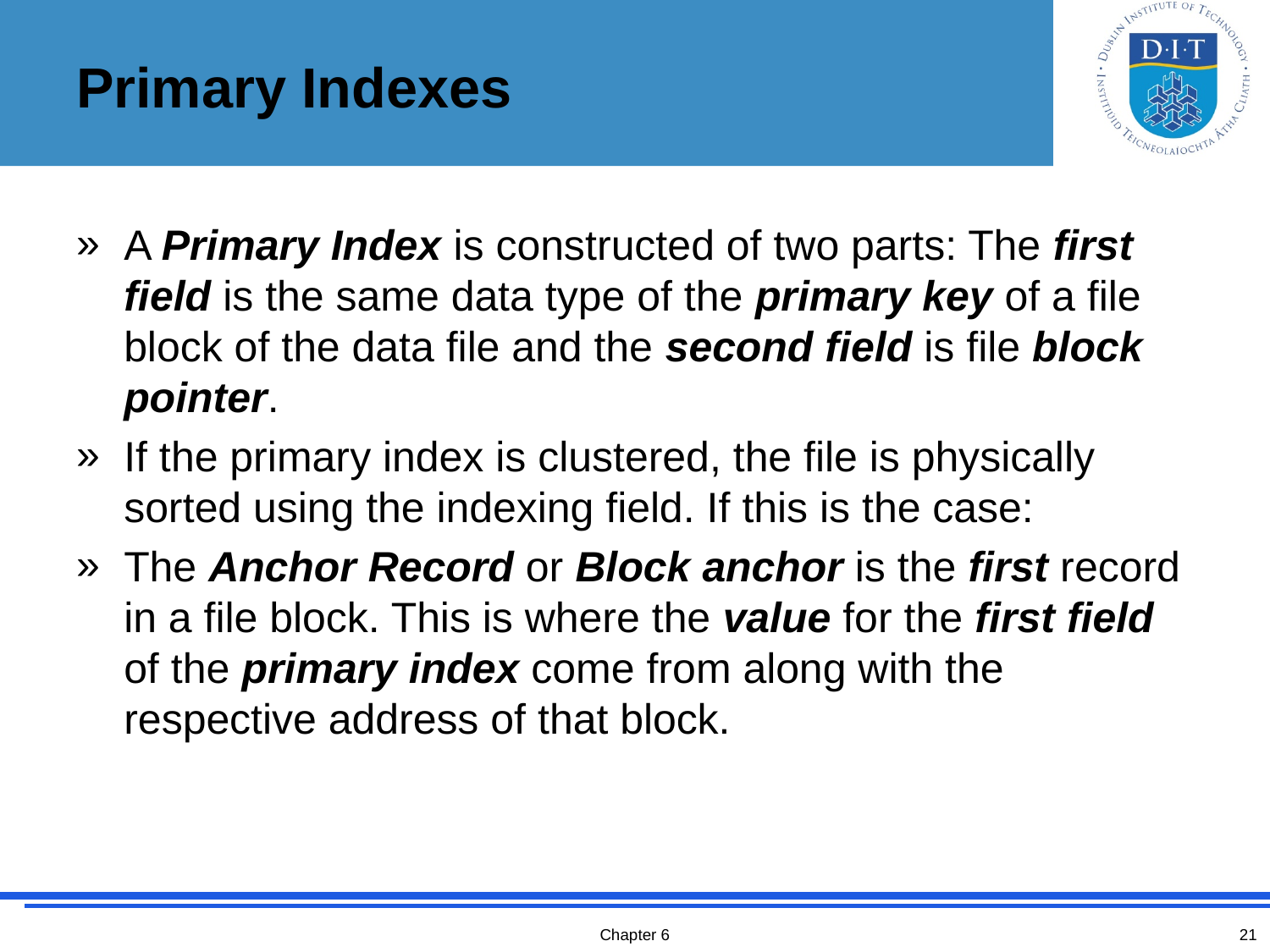

# Primary Indexes
A Primary Index is constructed of two parts: The first field is the same data type of the primary key of a file block of the data file and the second field is file block pointer.
If the primary index is clustered, the file is physically sorted using the indexing field. If this is the case:
The Anchor Record or Block anchor is the first record in a file block. This is where the value for the first field of the primary index come from along with the respective address of that block.
Chapter 6
21